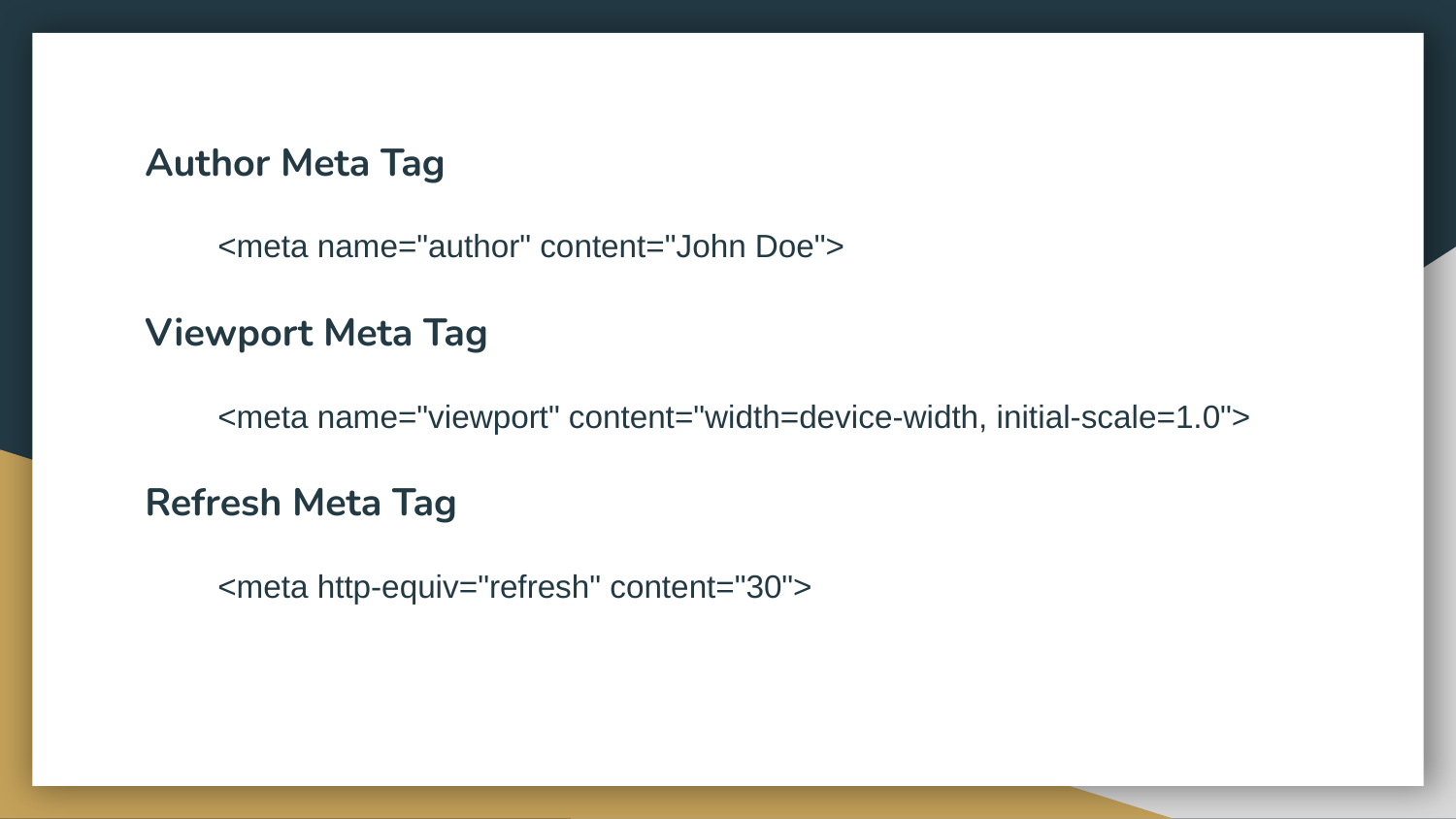

Author Meta Tag
<meta name="author" content="John Doe">
Viewport Meta Tag
<meta name="viewport" content="width=device-width, initial-scale=1.0">
Refresh Meta Tag
<meta http-equiv="refresh" content="30">